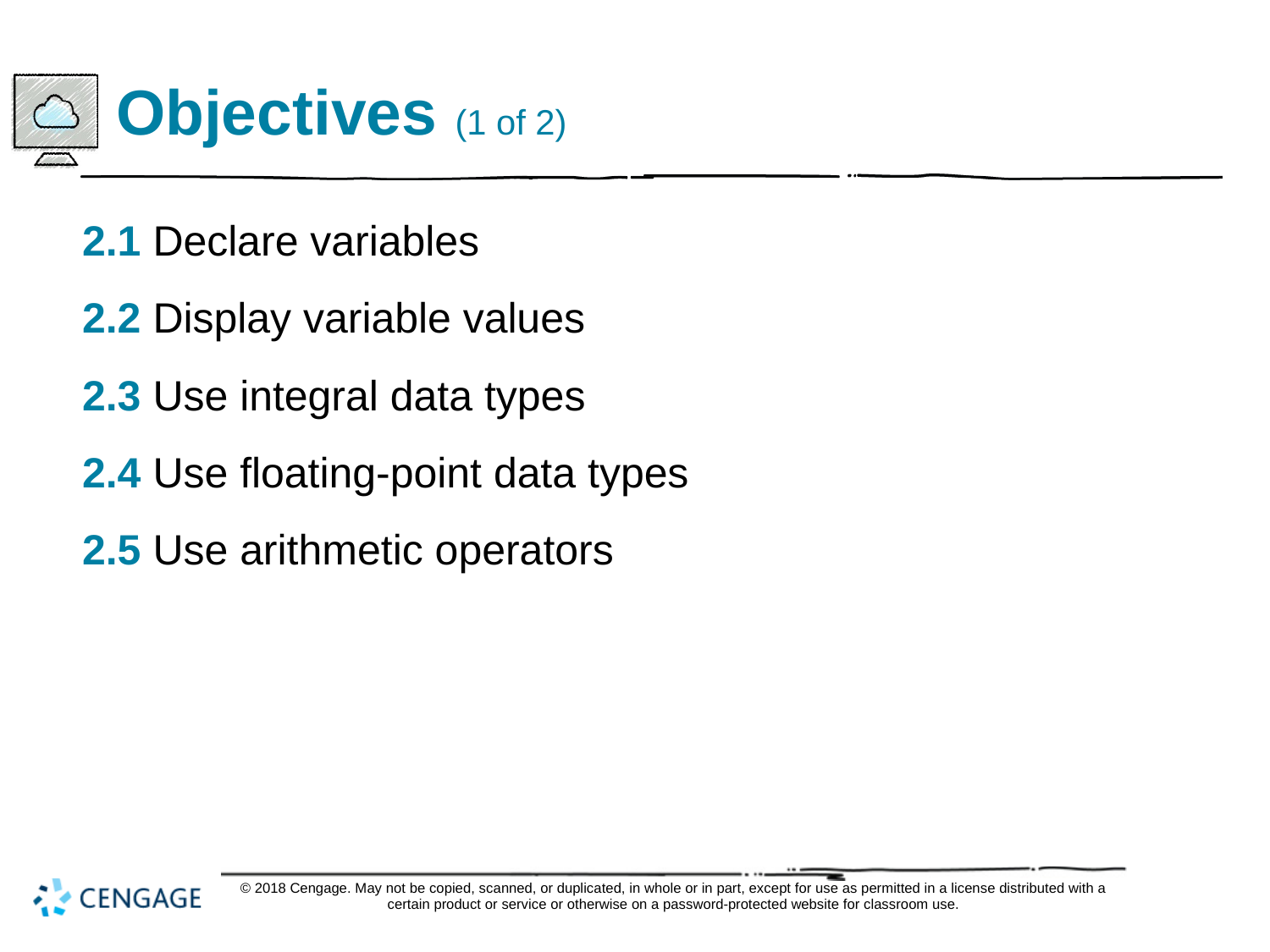

# Objectives (1 of 2)
2.1 Declare variables
2.2 Display variable values
2.3 Use integral data types
2.4 Use floating-point data types
2.5 Use arithmetic operators
© 2018 Cengage. May not be copied, scanned, or duplicated, in whole or in part, except for use as permitted in a license distributed with a certain product or service or otherwise on a password-protected website for classroom use.